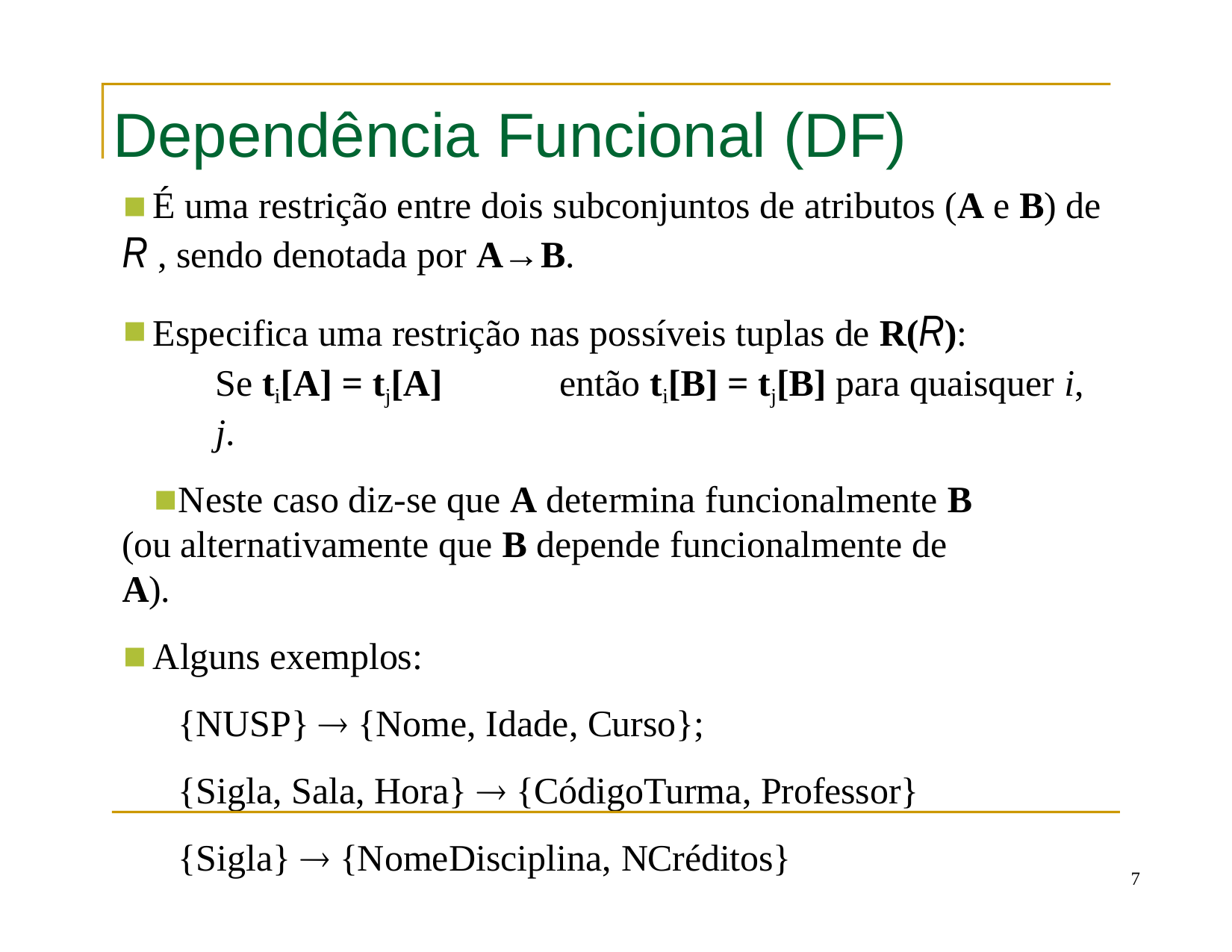

# Dependência Funcional (DF)
É uma restrição entre dois subconjuntos de atributos (A e B) de
R , sendo denotada por A→B.
Especifica uma restrição nas possíveis tuplas de R(R):
Se ti[A] = tj[A]	então ti[B] = tj[B] para quaisquer i, j.
Neste caso diz-se que A determina funcionalmente B (ou alternativamente que B depende funcionalmente de A).
Alguns exemplos:
{NUSP} → {Nome, Idade, Curso};
{Sigla, Sala, Hora} → {CódigoTurma, Professor}
{Sigla} → {NomeDisciplina, NCréditos}

7